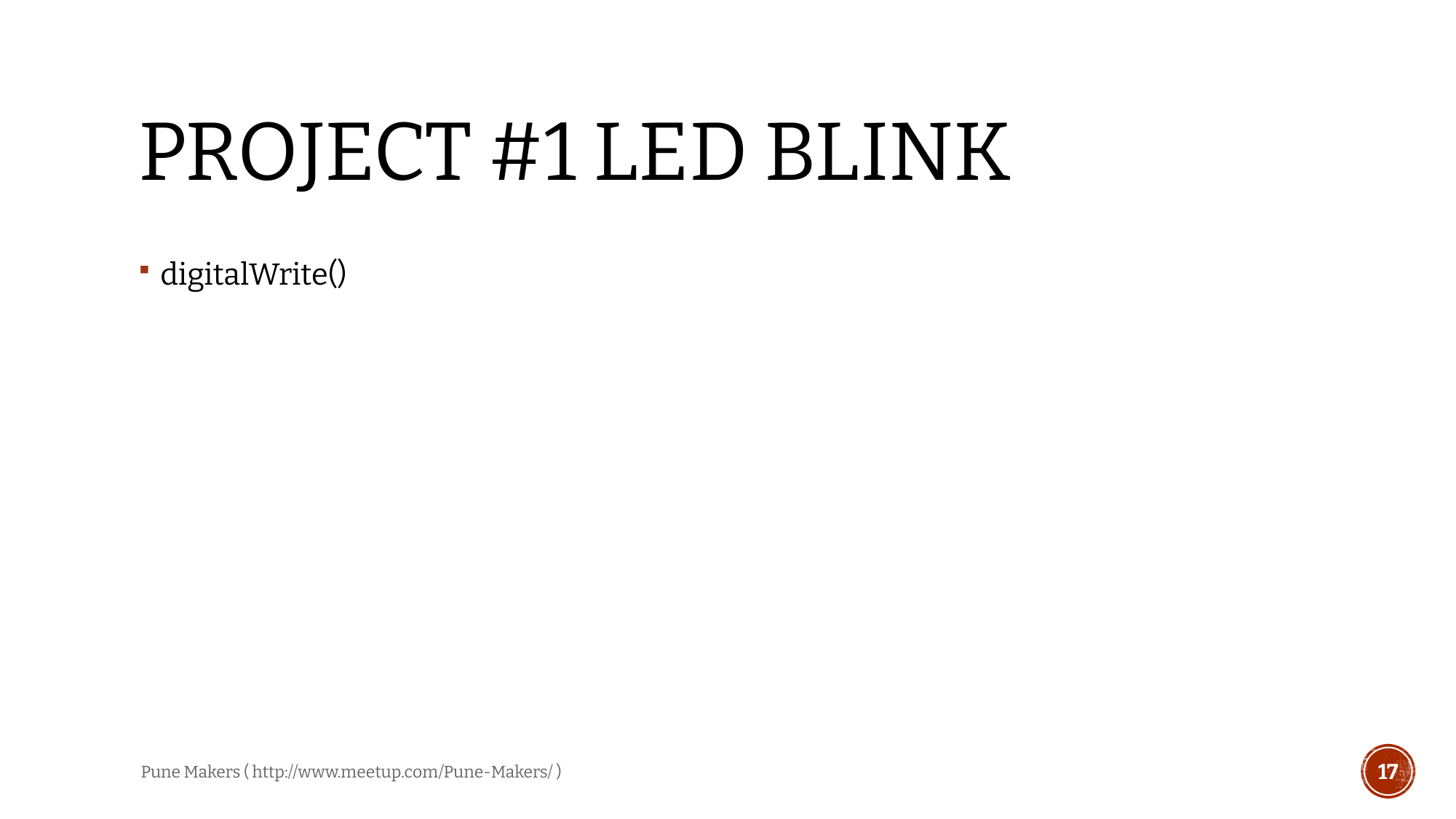

# Project #1 led blink
digitalWrite()
Pune Makers ( http://www.meetup.com/Pune-Makers/ )
17